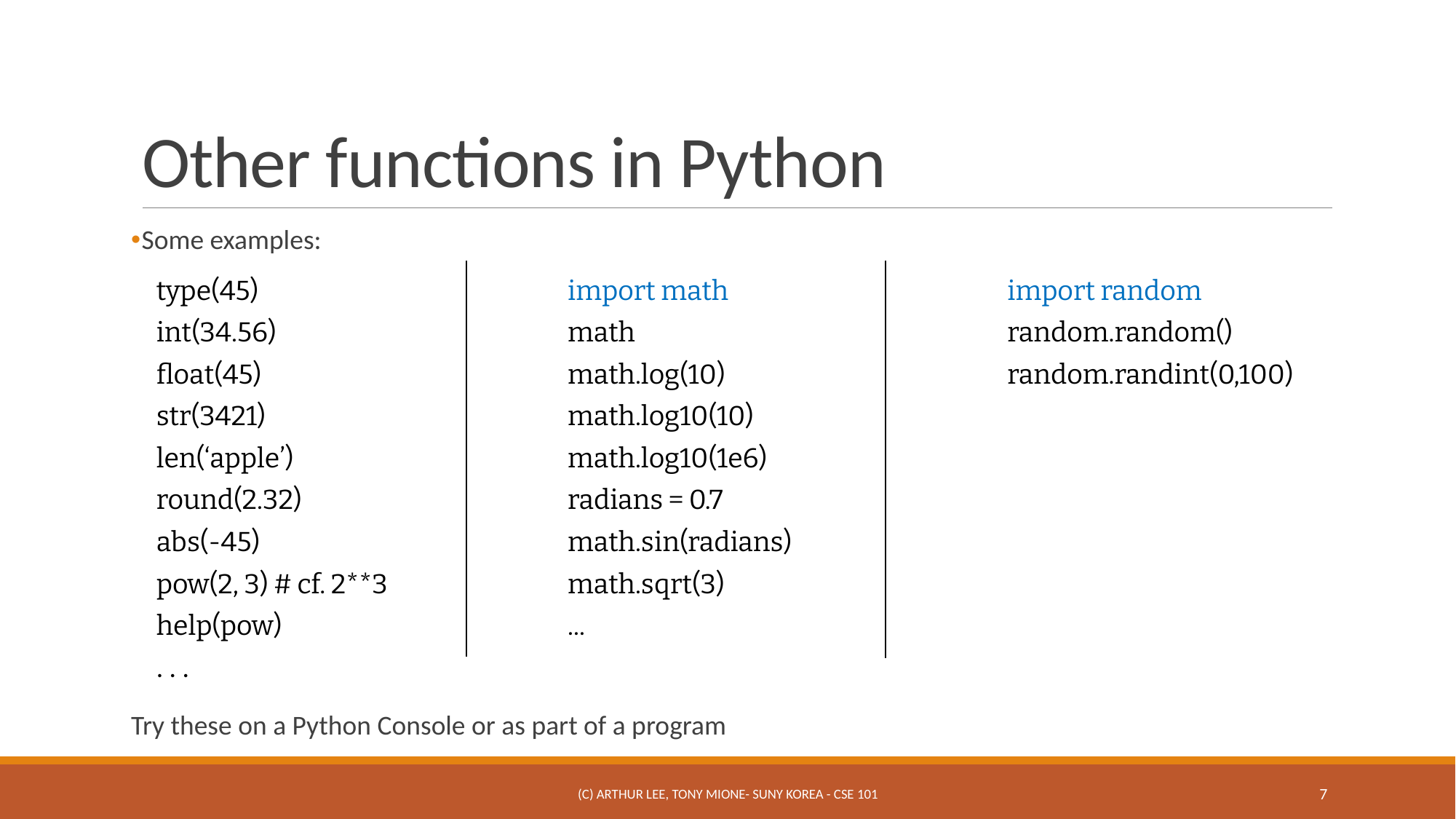

# Other functions in Python
Some examples:

Try these on a Python Console or as part of a program
type(45)
int(34.56)
float(45)
str(3421)
len(‘apple’)
round(2.32)
abs(-45)
pow(2, 3) # cf. 2**3
help(pow)
. . .
import math
math
math.log(10)
math.log10(10)
math.log10(1e6)
radians = 0.7
math.sin(radians)
math.sqrt(3)
...
import random
random.random()
random.randint(0,100)
(c) Arthur Lee, Tony Mione- SUNY Korea - CSE 101
7